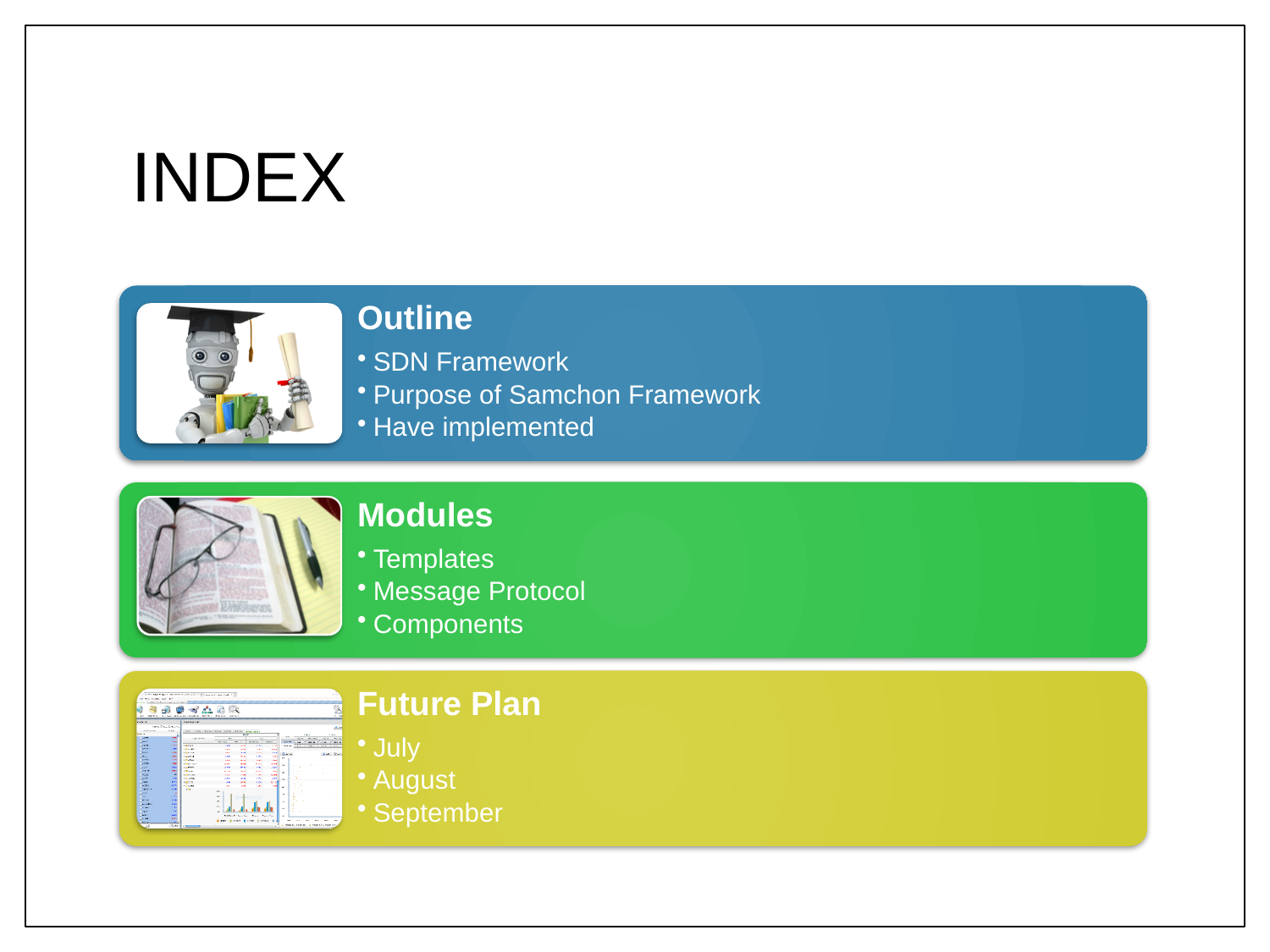

# INDEX
Outline
SDN Framework
Purpose of Samchon Framework
Have implemented
Modules
Templates
Message Protocol
Components
Future Plan
July
August
September